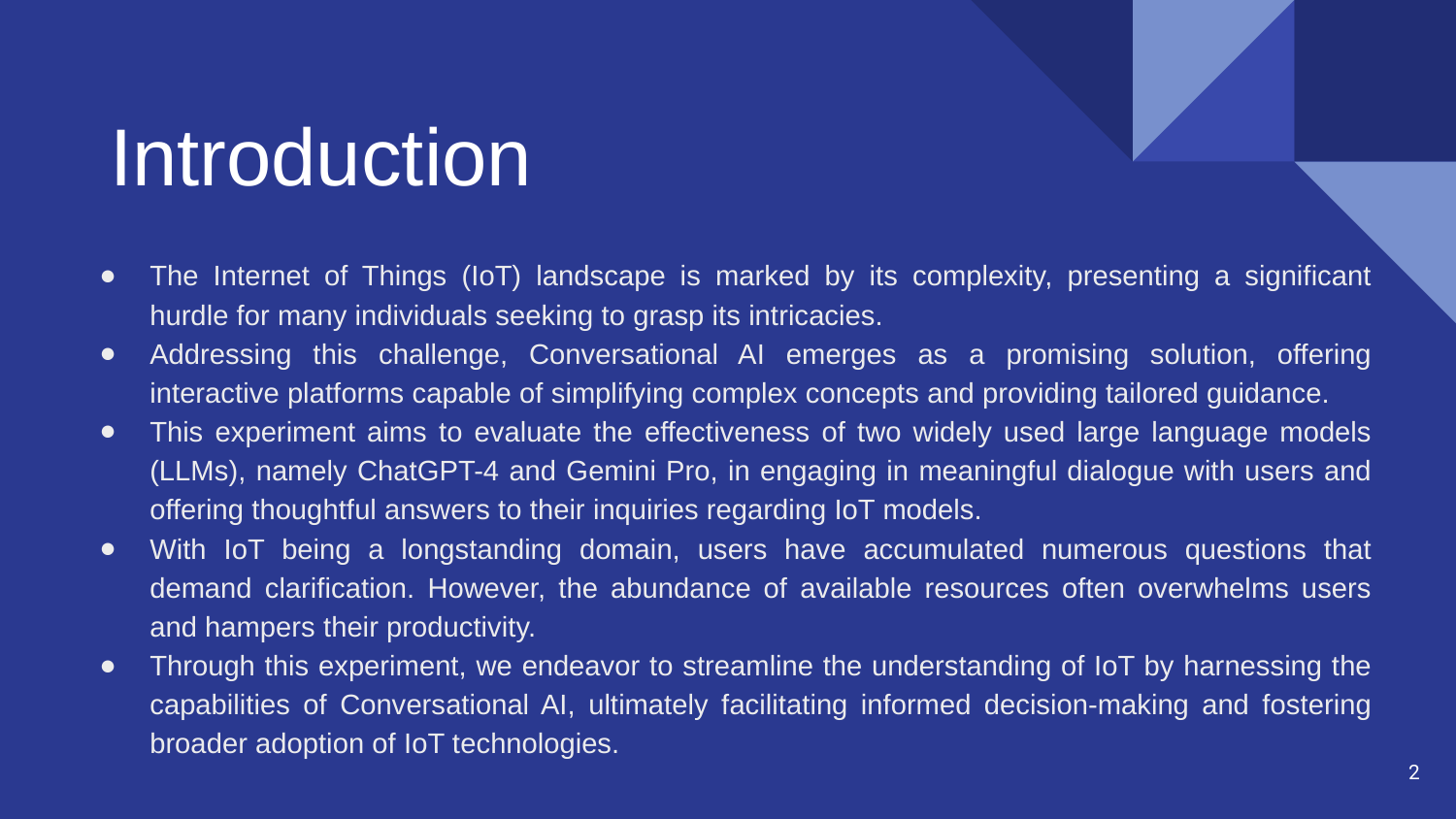

# Introduction
The Internet of Things (IoT) landscape is marked by its complexity, presenting a significant hurdle for many individuals seeking to grasp its intricacies.
Addressing this challenge, Conversational AI emerges as a promising solution, offering interactive platforms capable of simplifying complex concepts and providing tailored guidance.
This experiment aims to evaluate the effectiveness of two widely used large language models (LLMs), namely ChatGPT-4 and Gemini Pro, in engaging in meaningful dialogue with users and offering thoughtful answers to their inquiries regarding IoT models.
With IoT being a longstanding domain, users have accumulated numerous questions that demand clarification. However, the abundance of available resources often overwhelms users and hampers their productivity.
Through this experiment, we endeavor to streamline the understanding of IoT by harnessing the capabilities of Conversational AI, ultimately facilitating informed decision-making and fostering broader adoption of IoT technologies.

2